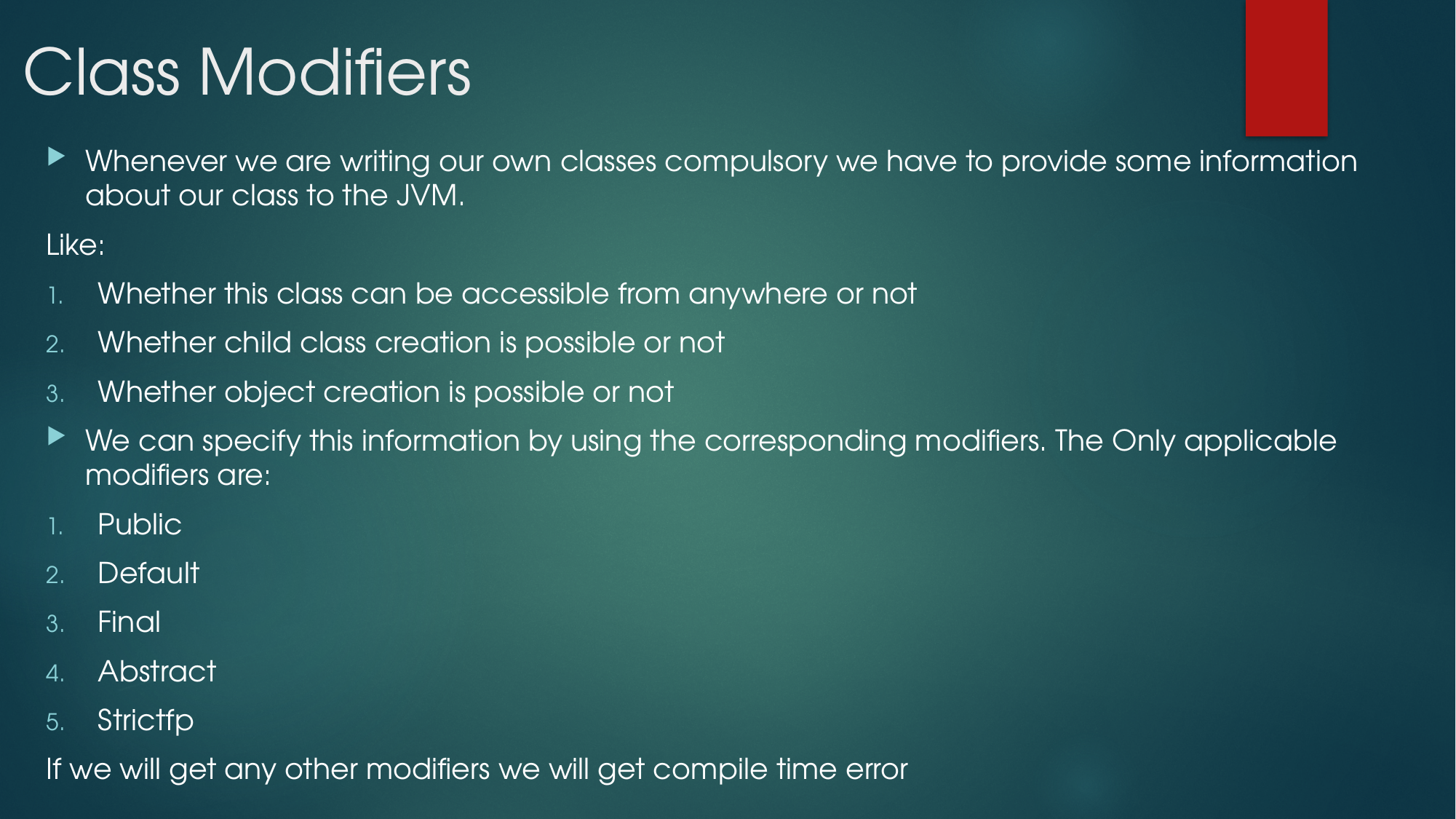

# Class Modifiers
Whenever we are writing our own classes compulsory we have to provide some information about our class to the JVM.
Like:
Whether this class can be accessible from anywhere or not
Whether child class creation is possible or not
Whether object creation is possible or not
We can specify this information by using the corresponding modifiers. The Only applicable modifiers are:
Public
Default
Final
Abstract
Strictfp
If we will get any other modifiers we will get compile time error